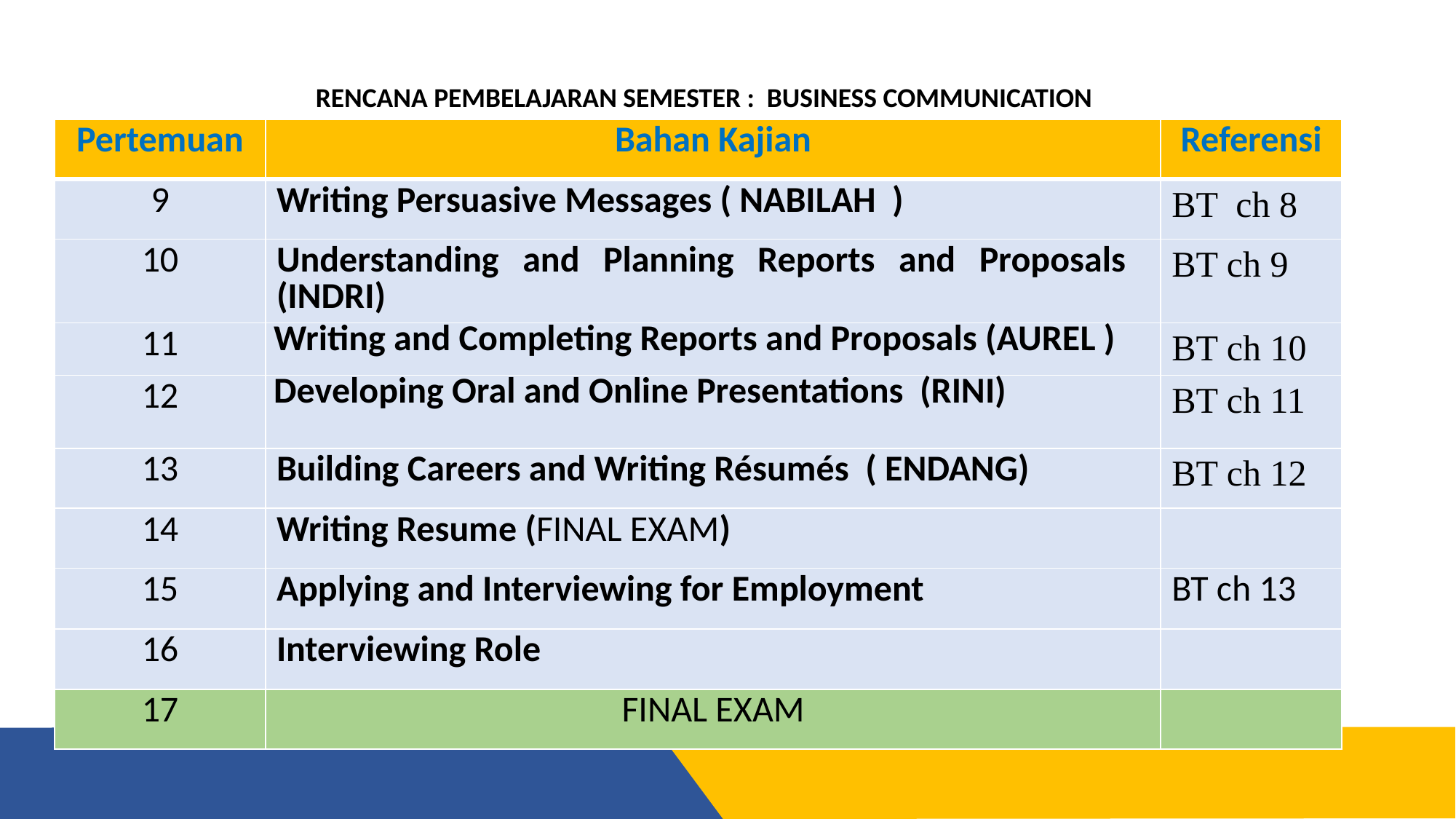

RENCANA PEMBELAJARAN SEMESTER :  BUSINESS COMMUNICATION
| Pertemuan | Bahan Kajian | Referensi |
| --- | --- | --- |
| 9 | Writing Persuasive Messages ( NABILAH ) | BT ch 8 |
| 10 | Understanding and Planning Reports and Proposals (INDRI) | BT ch 9 |
| 11 | Writing and Completing Reports and Proposals (AUREL ) | BT ch 10 |
| 12 | Developing Oral and Online Presentations (RINI) | BT ch 11 |
| 13 | Building Careers and Writing Résumés ( ENDANG) | BT ch 12 |
| 14 | Writing Resume (FINAL EXAM) |  |
| 15 | Applying and Interviewing for Employment | BT ch 13 |
| 16 | Interviewing Role |  |
| 17 | FINAL EXAM |  |